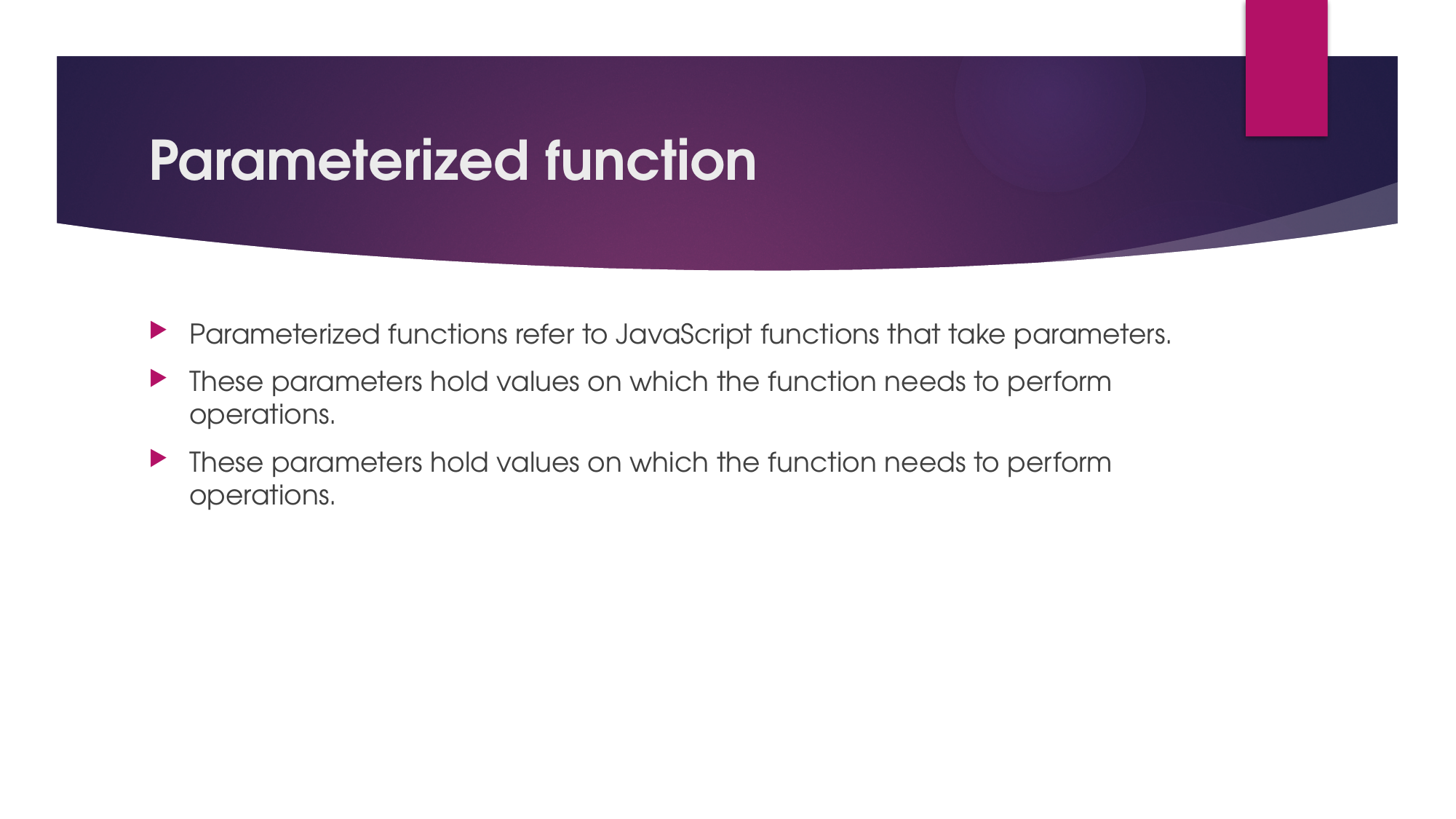

# Parameterized function
Parameterized functions refer to JavaScript functions that take parameters.
These parameters hold values on which the function needs to perform operations.
These parameters hold values on which the function needs to perform operations.